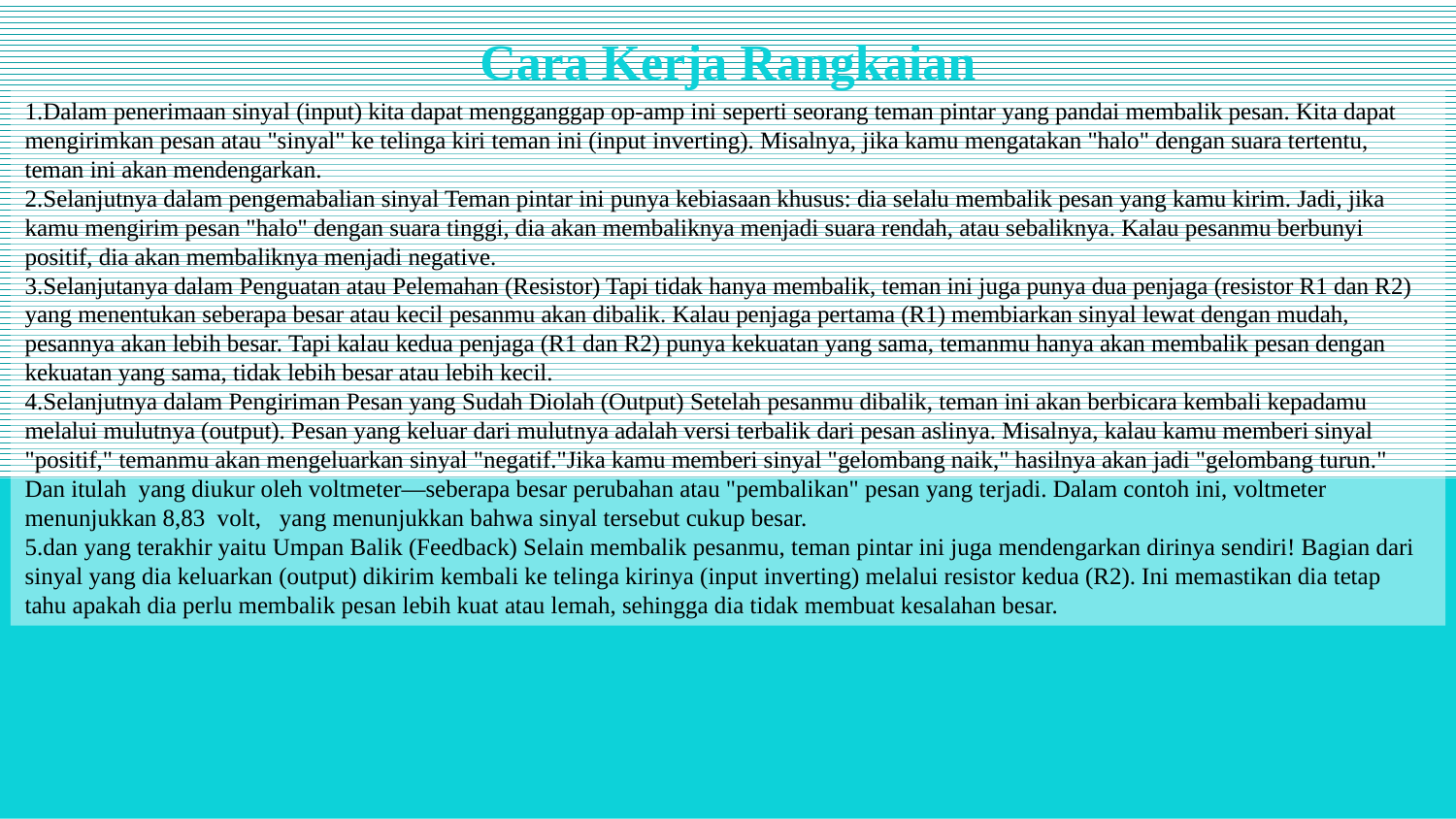

# Cara Kerja Rangkaian
1.Dalam penerimaan sinyal (input) kita dapat mengganggap op-amp ini seperti seorang teman pintar yang pandai membalik pesan. Kita dapat mengirimkan pesan atau "sinyal" ke telinga kiri teman ini (input inverting). Misalnya, jika kamu mengatakan "halo" dengan suara tertentu, teman ini akan mendengarkan.
2.Selanjutnya dalam pengemabalian sinyal Teman pintar ini punya kebiasaan khusus: dia selalu membalik pesan yang kamu kirim. Jadi, jika kamu mengirim pesan "halo" dengan suara tinggi, dia akan membaliknya menjadi suara rendah, atau sebaliknya. Kalau pesanmu berbunyi positif, dia akan membaliknya menjadi negative.
3.Selanjutanya dalam Penguatan atau Pelemahan (Resistor) Tapi tidak hanya membalik, teman ini juga punya dua penjaga (resistor R1 dan R2) yang menentukan seberapa besar atau kecil pesanmu akan dibalik. Kalau penjaga pertama (R1) membiarkan sinyal lewat dengan mudah, pesannya akan lebih besar. Tapi kalau kedua penjaga (R1 dan R2) punya kekuatan yang sama, temanmu hanya akan membalik pesan dengan kekuatan yang sama, tidak lebih besar atau lebih kecil.
4.Selanjutnya dalam Pengiriman Pesan yang Sudah Diolah (Output) Setelah pesanmu dibalik, teman ini akan berbicara kembali kepadamu melalui mulutnya (output). Pesan yang keluar dari mulutnya adalah versi terbalik dari pesan aslinya. Misalnya, kalau kamu memberi sinyal "positif," temanmu akan mengeluarkan sinyal "negatif."Jika kamu memberi sinyal "gelombang naik," hasilnya akan jadi "gelombang turun." Dan itulah  yang diukur oleh voltmeter—seberapa besar perubahan atau "pembalikan" pesan yang terjadi. Dalam contoh ini, voltmeter menunjukkan 8,83  volt,   yang menunjukkan bahwa sinyal tersebut cukup besar.
5.dan yang terakhir yaitu Umpan Balik (Feedback) Selain membalik pesanmu, teman pintar ini juga mendengarkan dirinya sendiri! Bagian dari sinyal yang dia keluarkan (output) dikirim kembali ke telinga kirinya (input inverting) melalui resistor kedua (R2). Ini memastikan dia tetap      tahu apakah dia perlu membalik pesan lebih kuat atau lemah, sehingga dia tidak membuat kesalahan besar.